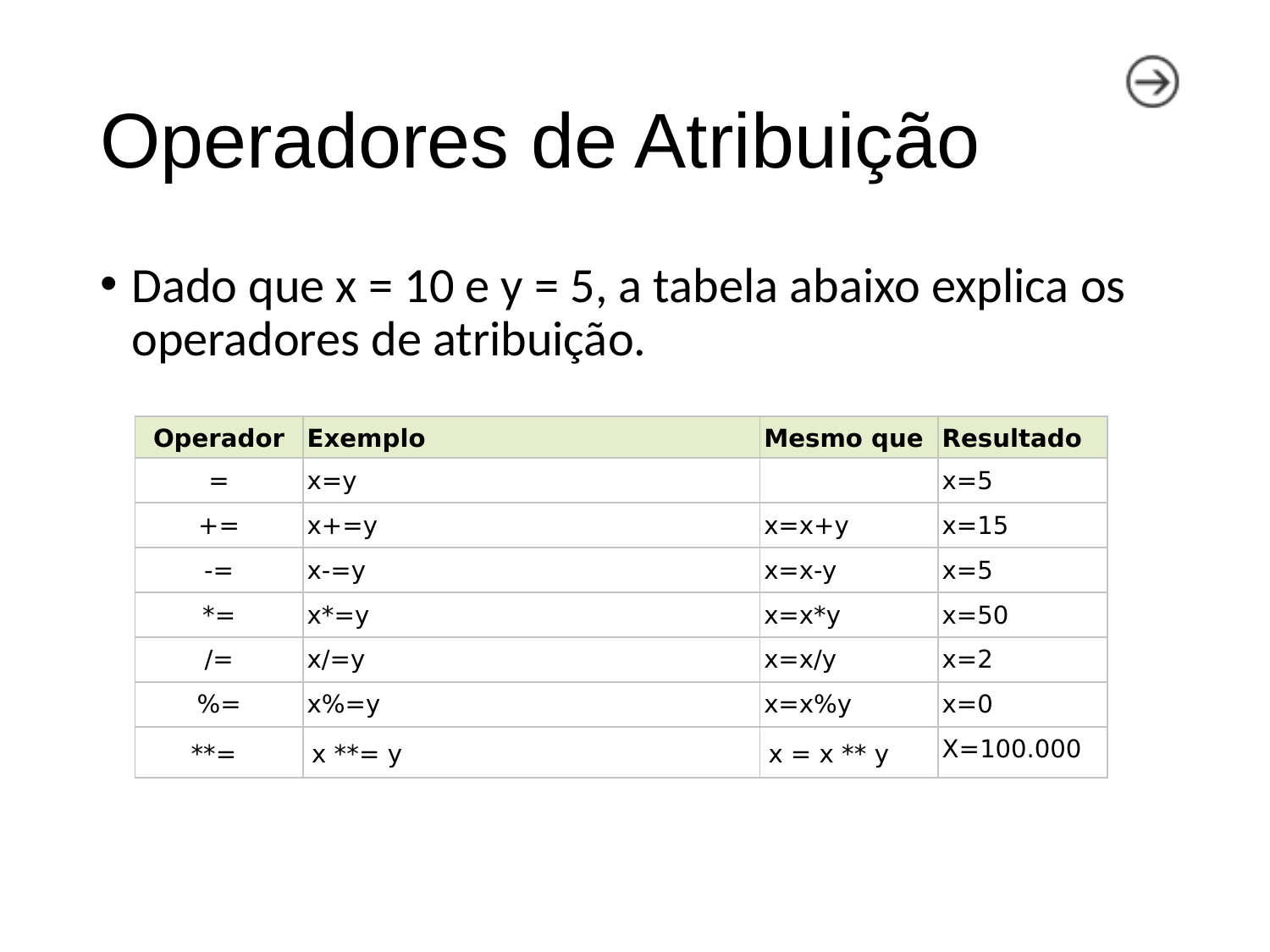

# Operadores de Atribuição
Dado que x = 10 e y = 5, a tabela abaixo explica os operadores de atribuição.
| Operador | Exemplo | Mesmo que | Resultado |
| --- | --- | --- | --- |
| = | x=y |  | x=5 |
| += | x+=y | x=x+y | x=15 |
| -= | x-=y | x=x-y | x=5 |
| \*= | x\*=y | x=x\*y | x=50 |
| /= | x/=y | x=x/y | x=2 |
| %= | x%=y | x=x%y | x=0 |
| \*\*= | x \*\*= y | x = x \*\* y | X=100.000 |